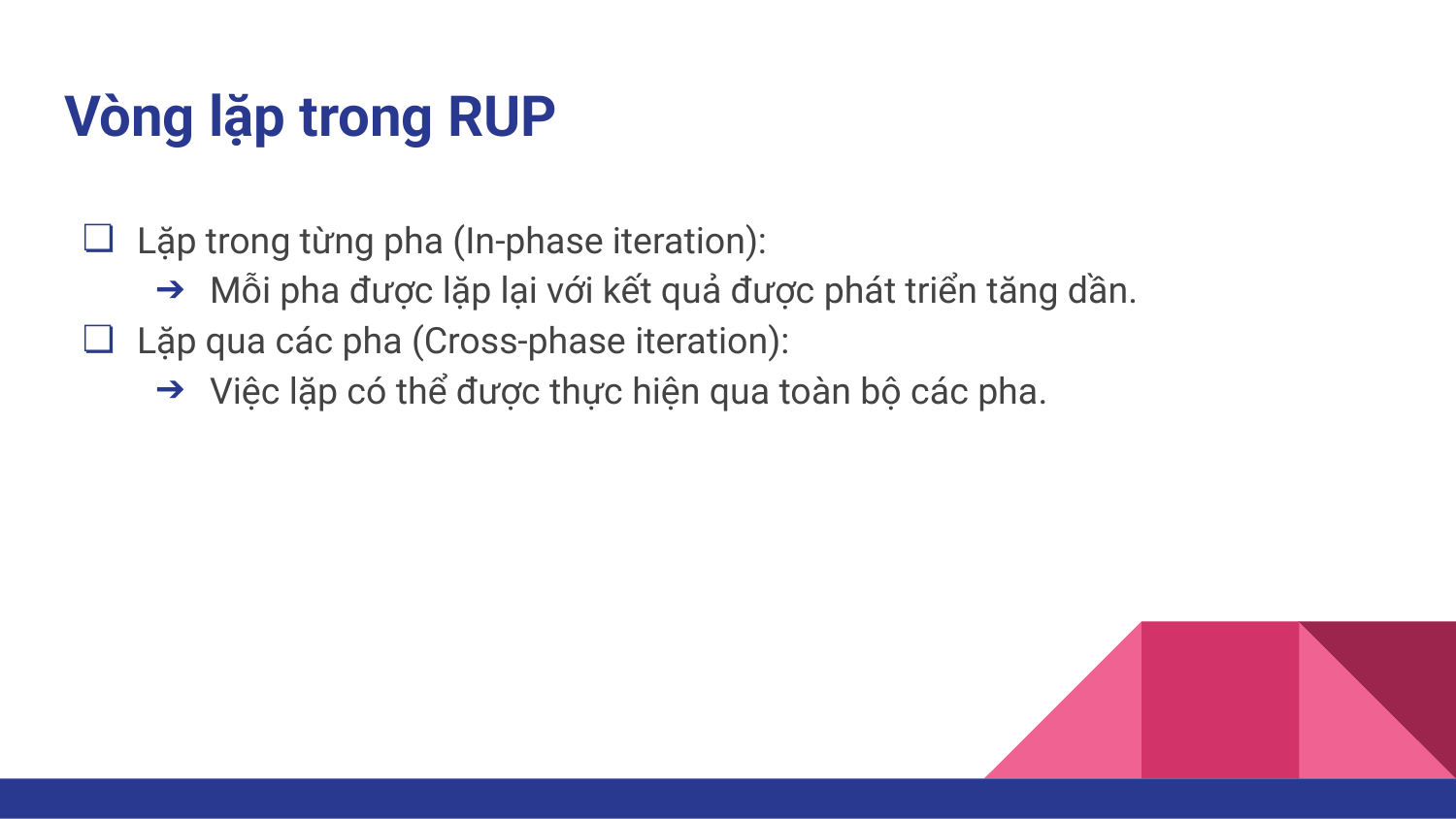

# Vòng lặp trong RUP
Lặp trong từng pha (In-phase iteration):
Mỗi pha được lặp lại với kết quả được phát triển tăng dần.
Lặp qua các pha (Cross-phase iteration):
Việc lặp có thể được thực hiện qua toàn bộ các pha.